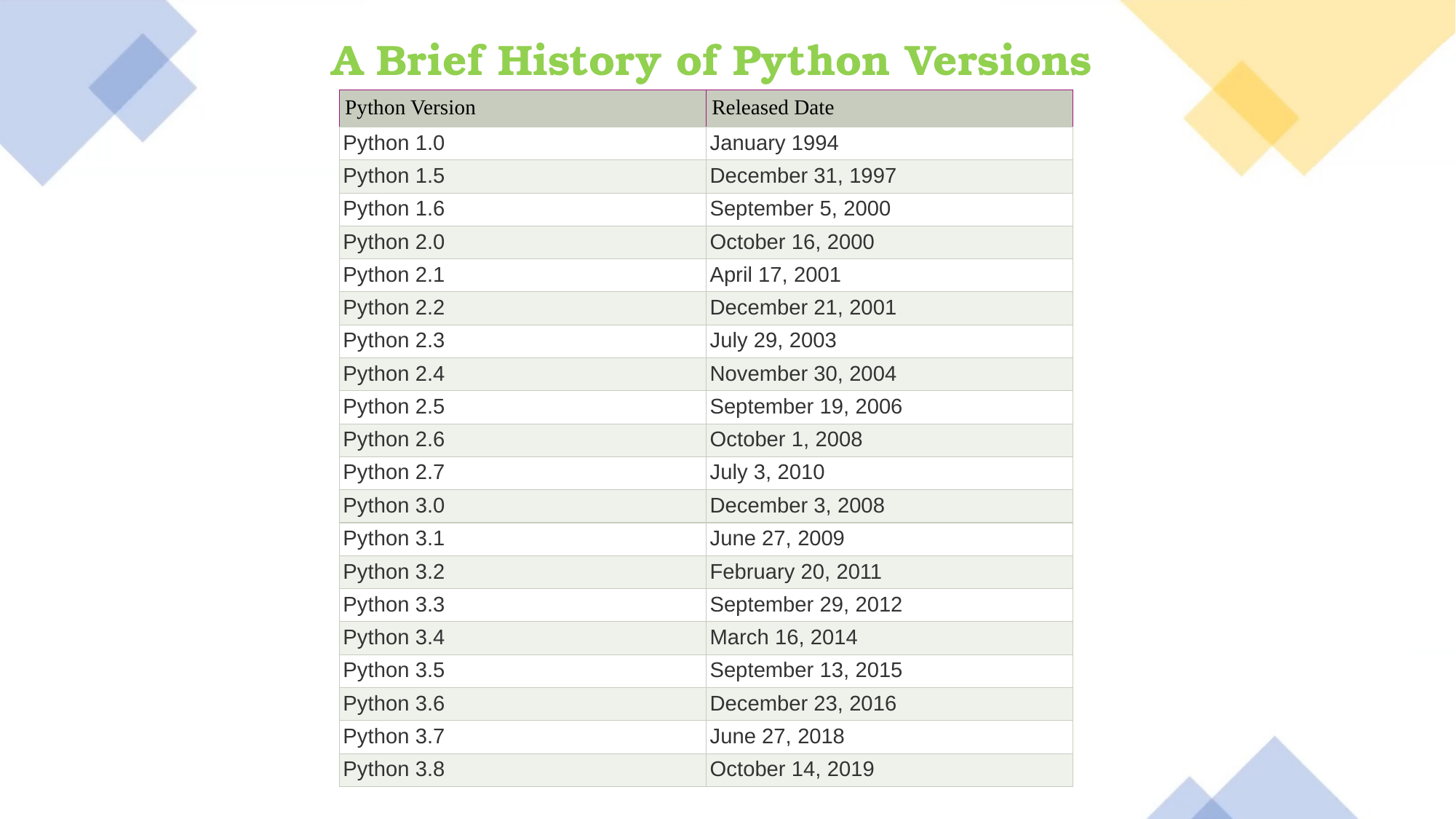

A Brief History of Python Versions
| Python Version | Released Date |
| --- | --- |
| Python 1.0 | January 1994 |
| Python 1.5 | December 31, 1997 |
| Python 1.6 | September 5, 2000 |
| Python 2.0 | October 16, 2000 |
| Python 2.1 | April 17, 2001 |
| Python 2.2 | December 21, 2001 |
| Python 2.3 | July 29, 2003 |
| Python 2.4 | November 30, 2004 |
| Python 2.5 | September 19, 2006 |
| Python 2.6 | October 1, 2008 |
| Python 2.7 | July 3, 2010 |
| Python 3.0 | December 3, 2008 |
| Python 3.1 | June 27, 2009 |
| Python 3.2 | February 20, 2011 |
| Python 3.3 | September 29, 2012 |
| Python 3.4 | March 16, 2014 |
| Python 3.5 | September 13, 2015 |
| Python 3.6 | December 23, 2016 |
| Python 3.7 | June 27, 2018 |
| Python 3.8 | October 14, 2019 |